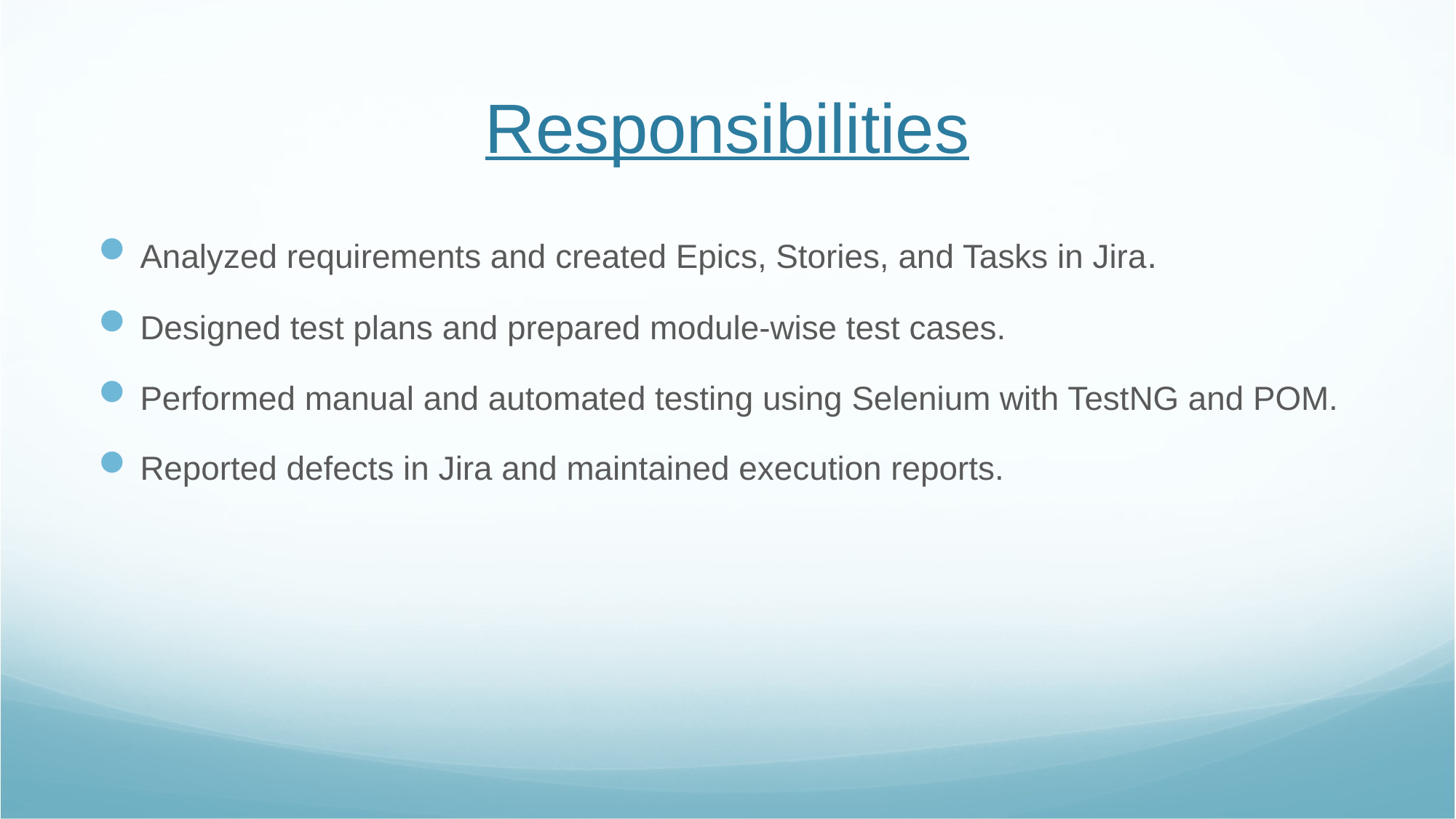

# Responsibilities
Analyzed requirements and created Epics, Stories, and Tasks in Jira.
Designed test plans and prepared module-wise test cases.
Performed manual and automated testing using Selenium with TestNG and POM.
Reported defects in Jira and maintained execution reports.